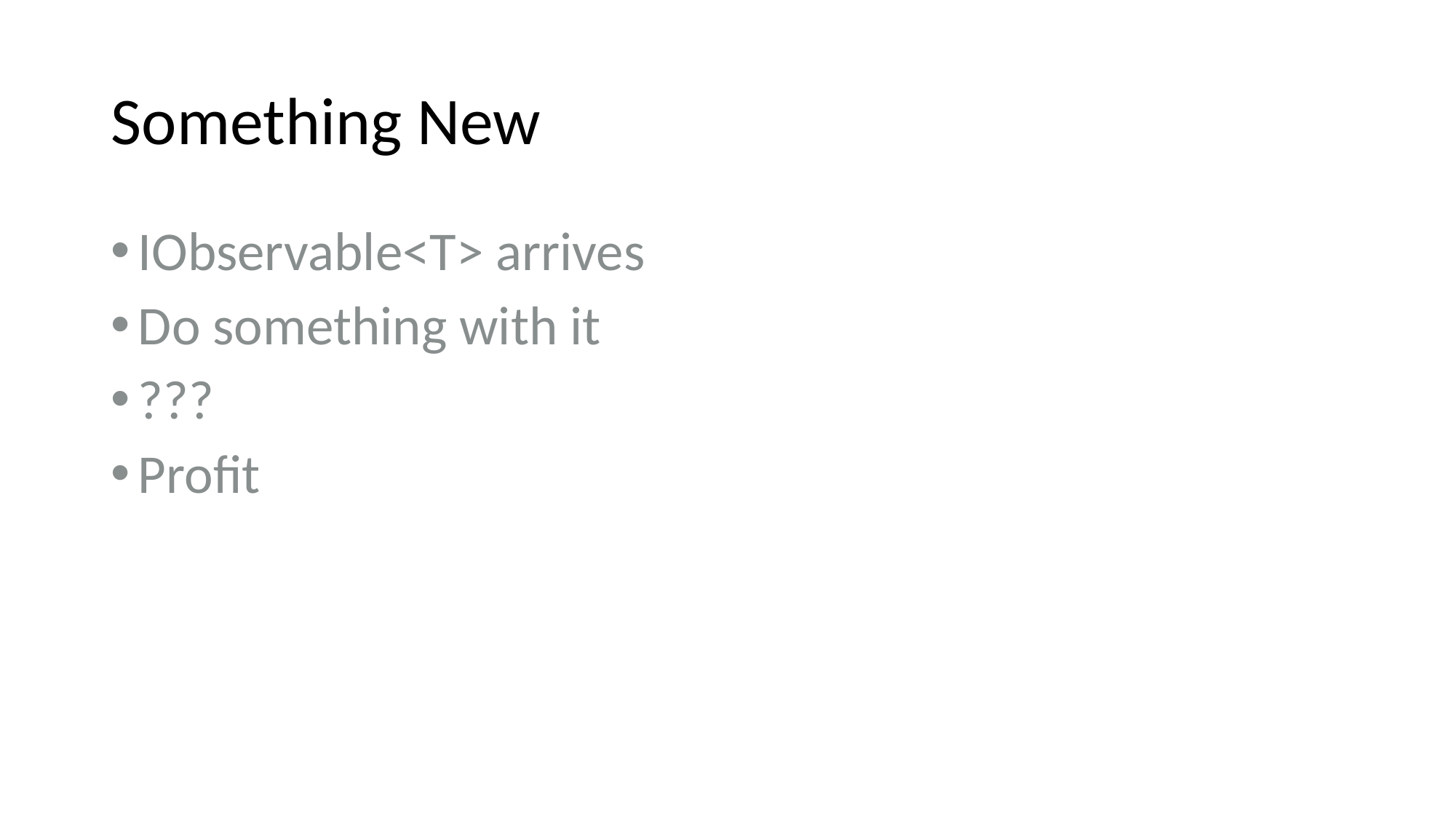

# Something New
IObservable<T> arrives
Do something with it
???
Profit